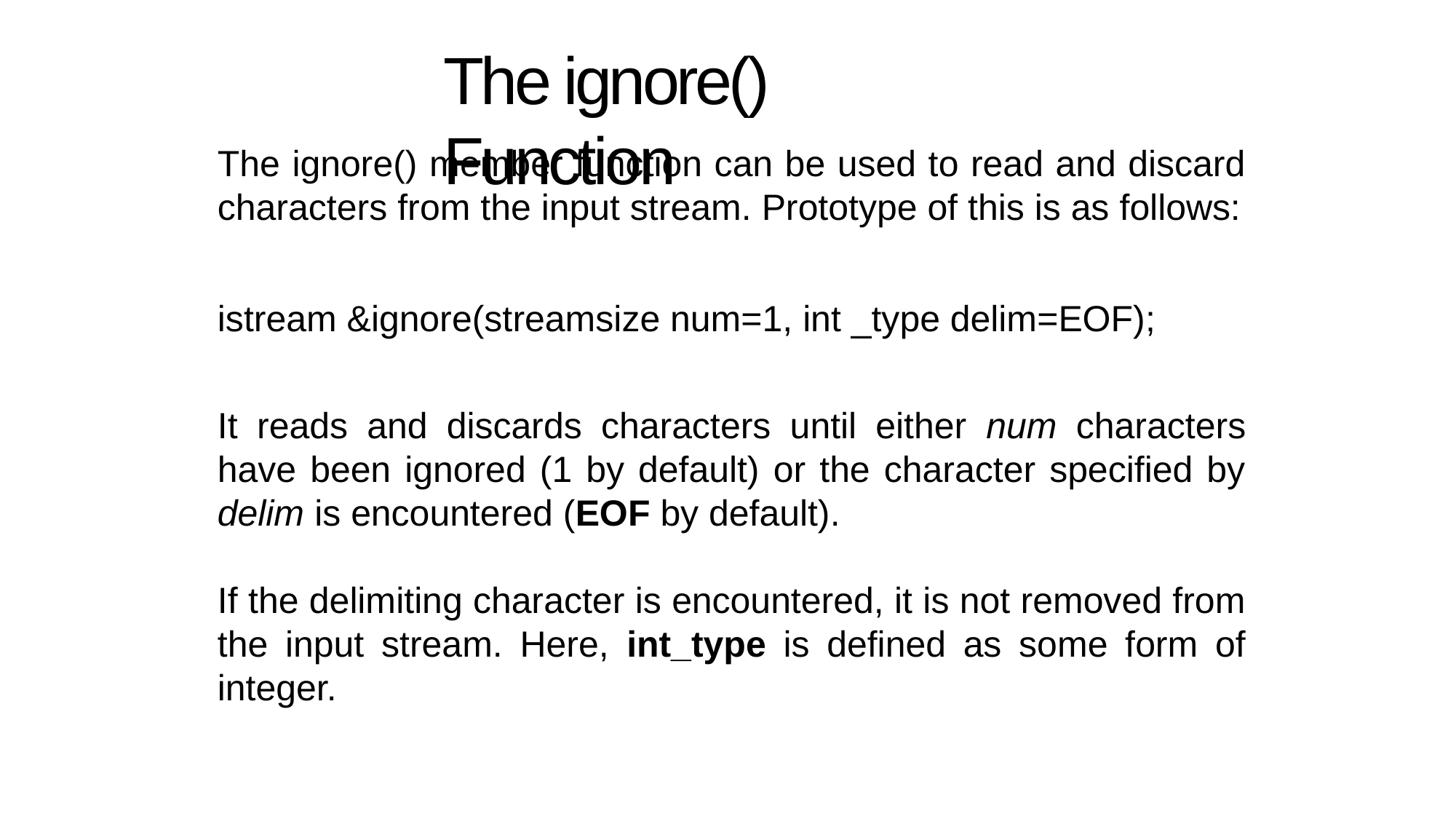

# The ignore() Function
The ignore() member function can be used to read and discard characters from the input stream. Prototype of this is as follows:

istream &ignore(streamsize num=1, int _type delim=EOF);

It reads and discards characters until either num characters have been ignored (1 by default) or the character specified by delim is encountered (EOF by default).

If the delimiting character is encountered, it is not removed from the input stream. Here, int_type is defined as some form of integer.